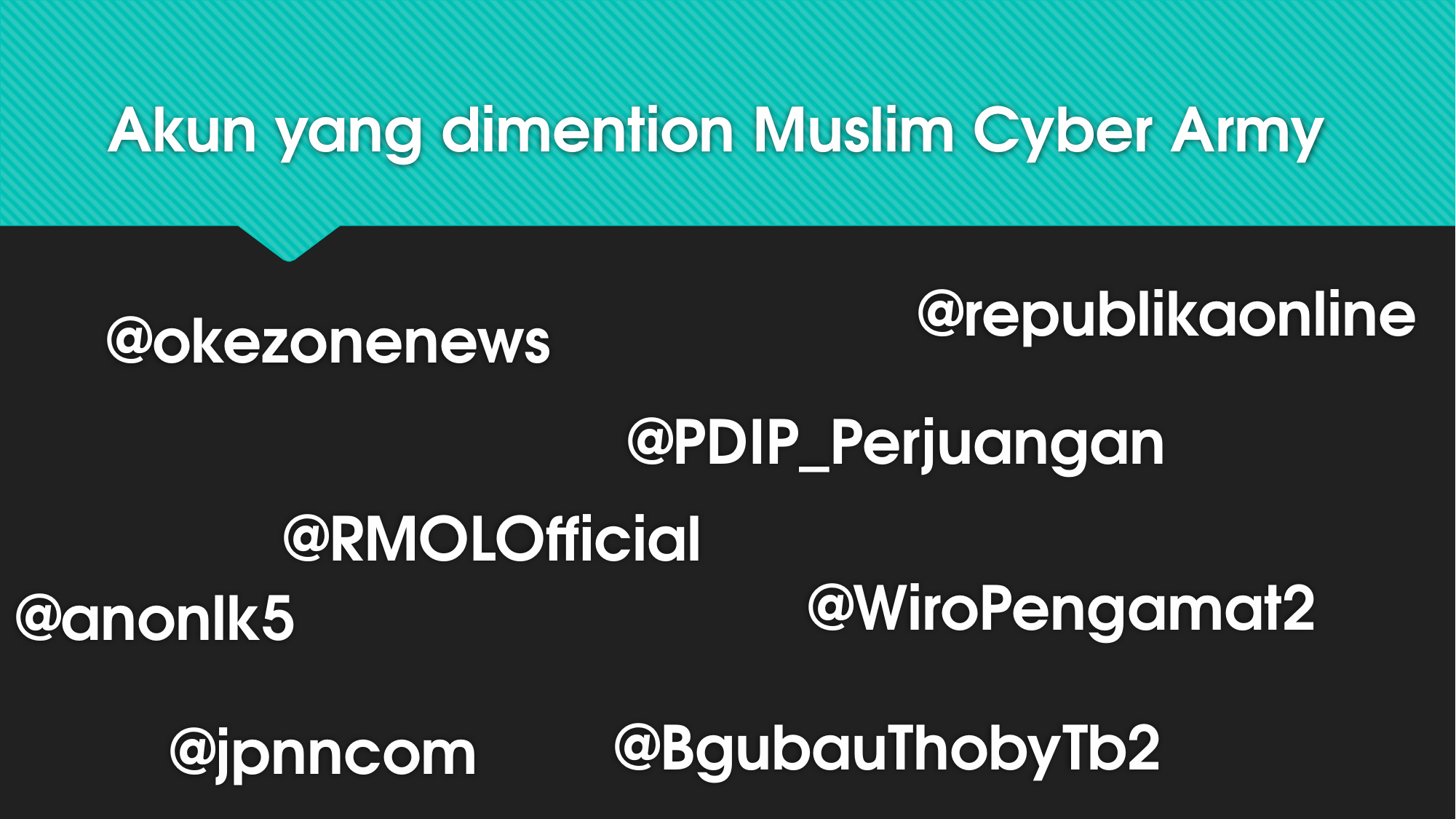

# Akun yang dimention Muslim Cyber Army
@republikaonline
@okezonenews

@PDIP_Perjuangan
@RMOLOfficial
@WiroPengamat2
@anonlk5
@BgubauThobyTb2
@jpnncom